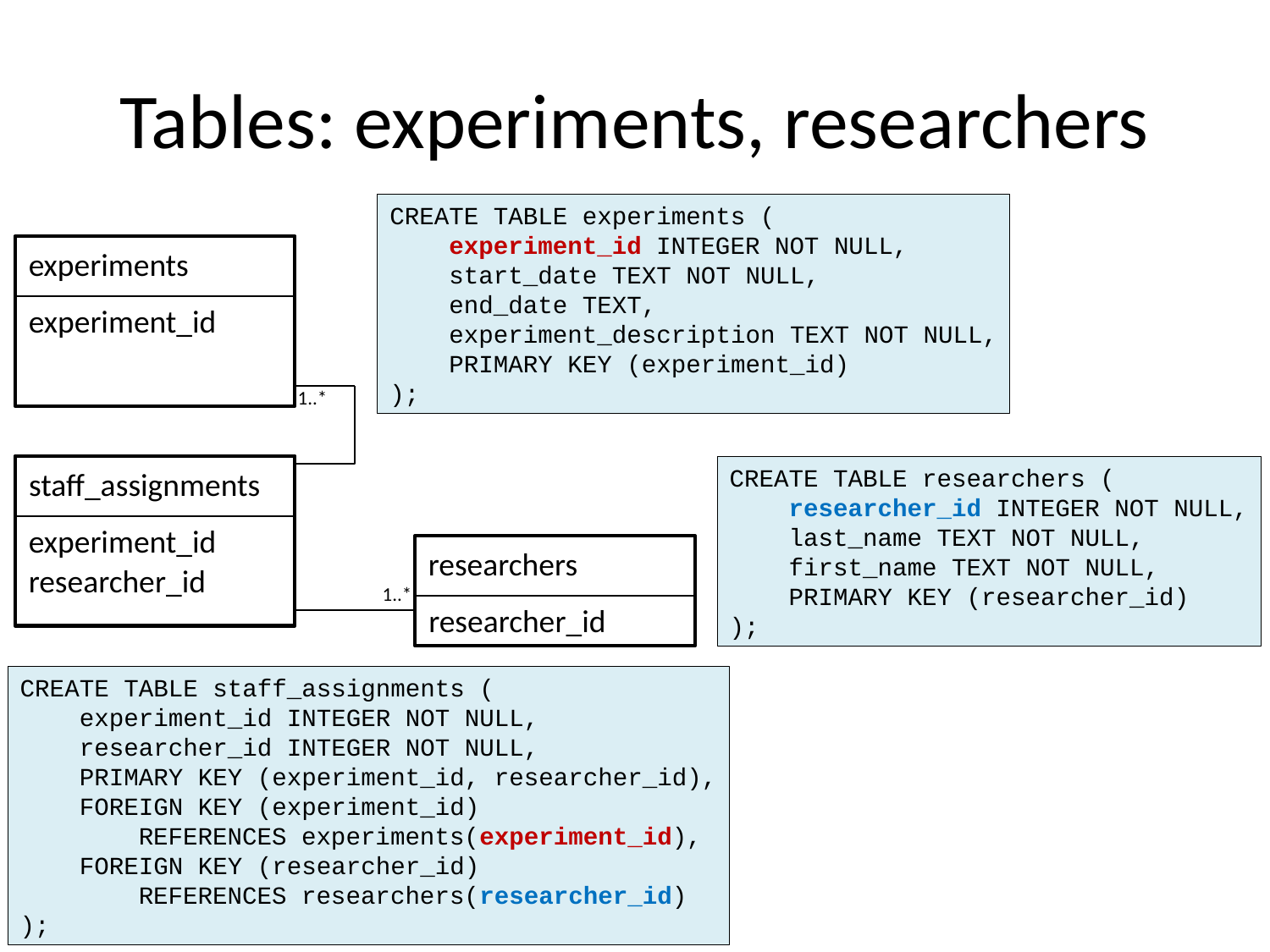

# Tables: experiments, researchers
CREATE TABLE experiments (
    experiment_id INTEGER NOT NULL,
    start_date TEXT NOT NULL,
    end_date TEXT,
    experiment_description TEXT NOT NULL,
    PRIMARY KEY (experiment_id)
);

experiments
experiment_id
1..*

staff_assignments
experiment_id
researcher_id
1..*
CREATE TABLE researchers (
    researcher_id INTEGER NOT NULL,
    last_name TEXT NOT NULL,
    first_name TEXT NOT NULL,
    PRIMARY KEY (researcher_id)
);

researchers
researcher_id
CREATE TABLE staff_assignments (
    experiment_id INTEGER NOT NULL,
    researcher_id INTEGER NOT NULL,
    PRIMARY KEY (experiment_id, researcher_id),
    FOREIGN KEY (experiment_id)
        REFERENCES experiments(experiment_id),
    FOREIGN KEY (researcher_id)
        REFERENCES researchers(researcher_id)
);